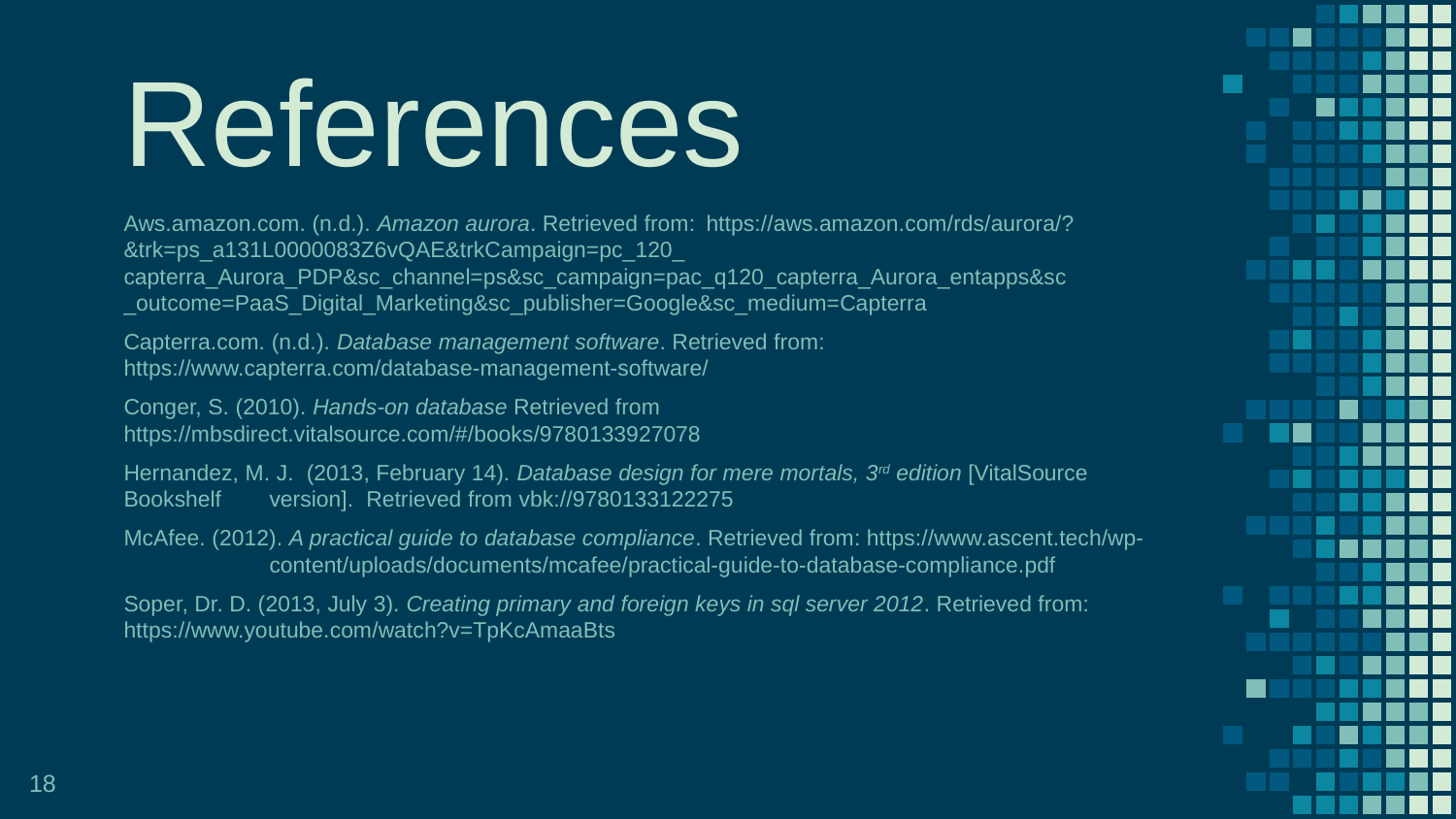

References
Aws.amazon.com. (n.d.). Amazon aurora. Retrieved from: 	https://aws.amazon.com/rds/aurora/?&trk=ps_a131L0000083Z6vQAE&trkCampaign=pc_120_	capterra_Aurora_PDP&sc_channel=ps&sc_campaign=pac_q120_capterra_Aurora_entapps&sc	_outcome=PaaS_Digital_Marketing&sc_publisher=Google&sc_medium=Capterra
Capterra.com. (n.d.). Database management software. Retrieved from: 	https://www.capterra.com/database-management-software/
Conger, S. (2010). Hands-on database Retrieved from	https://mbsdirect.vitalsource.com/#/books/9780133927078
Hernandez, M. J.  (2013, February 14). Database design for mere mortals, 3rd edition [VitalSource Bookshelf 	version].  Retrieved from vbk://9780133122275
McAfee. (2012). A practical guide to database compliance. Retrieved from: https://www.ascent.tech/wp-	content/uploads/documents/mcafee/practical-guide-to-database-compliance.pdf
Soper, Dr. D. (2013, July 3). Creating primary and foreign keys in sql server 2012. Retrieved from: 	https://www.youtube.com/watch?v=TpKcAmaaBts

18